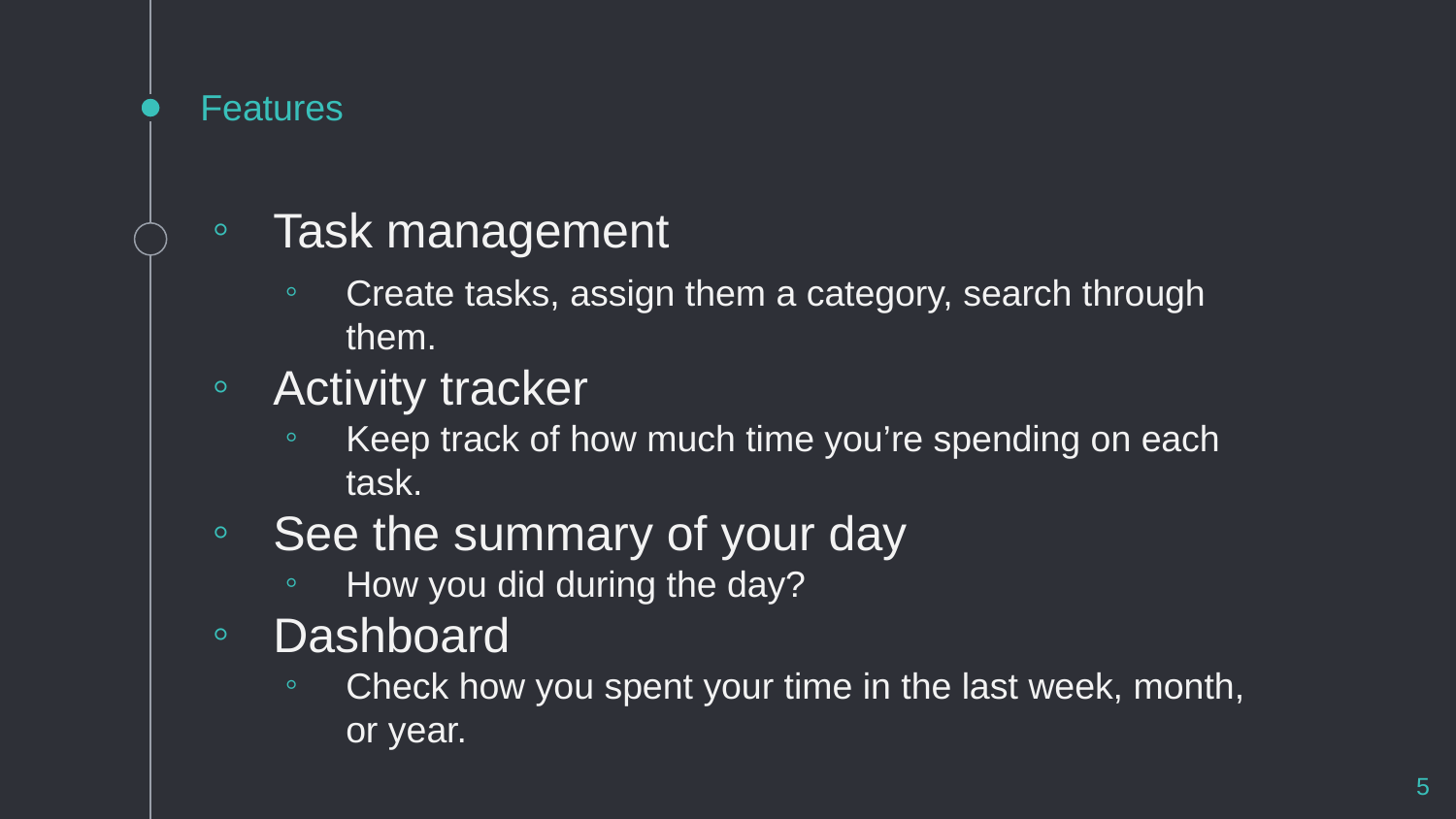

# Features
Task management
Create tasks, assign them a category, search through them.
Activity tracker
Keep track of how much time you’re spending on each task.
See the summary of your day
How you did during the day?
Dashboard
Check how you spent your time in the last week, month, or year.

5